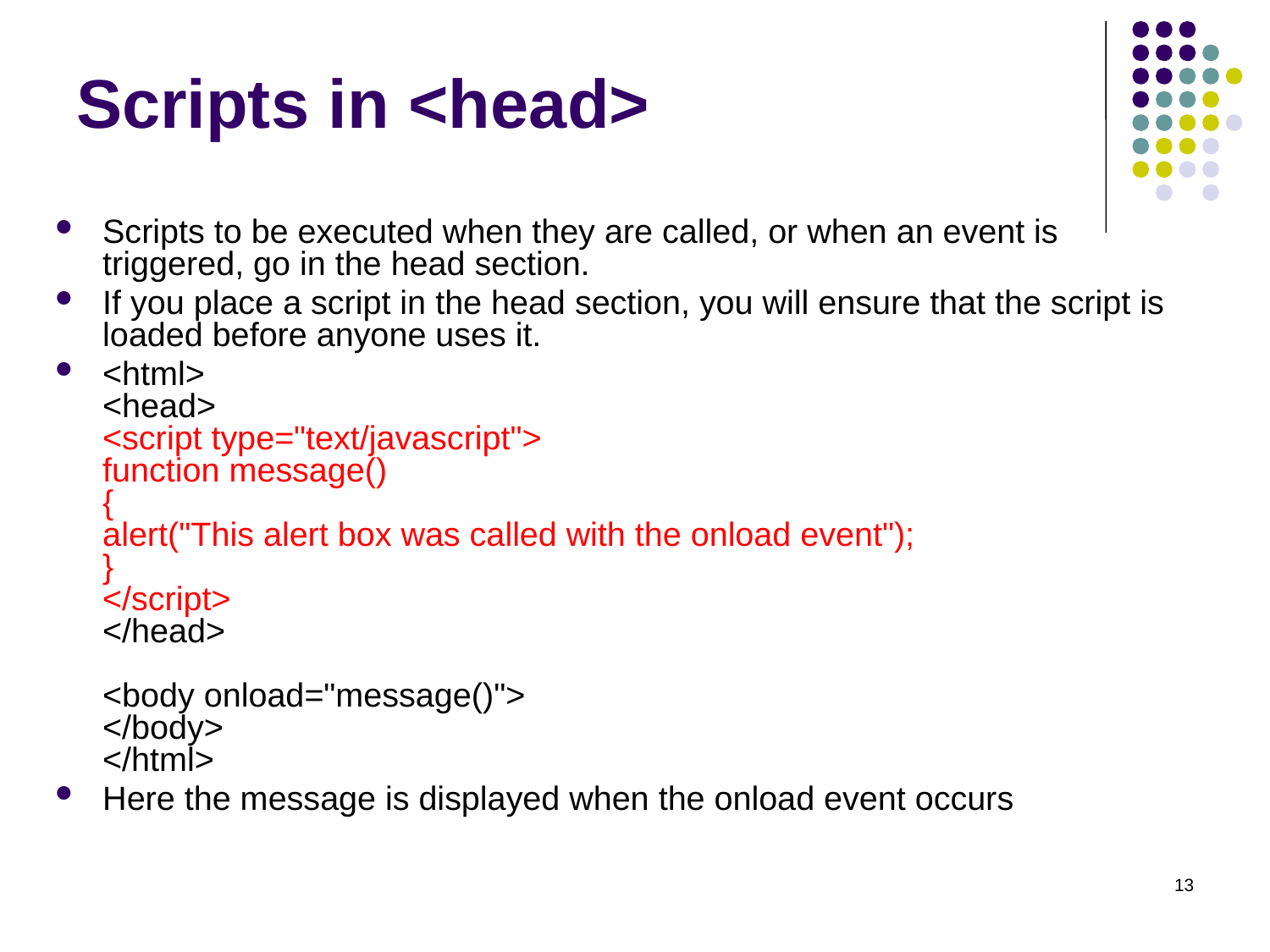

# Scripts in <head>
Scripts to be executed when they are called, or when an event is triggered, go in the head section.
If you place a script in the head section, you will ensure that the script is loaded before anyone uses it.
<html>
<head>
<script type="text/javascript">
function message()
{
alert("This alert box was called with the onload event");
}
</script>
</head>
<body onload="message()">
</body>
</html>
Here the message is displayed when the onload event occurs
13